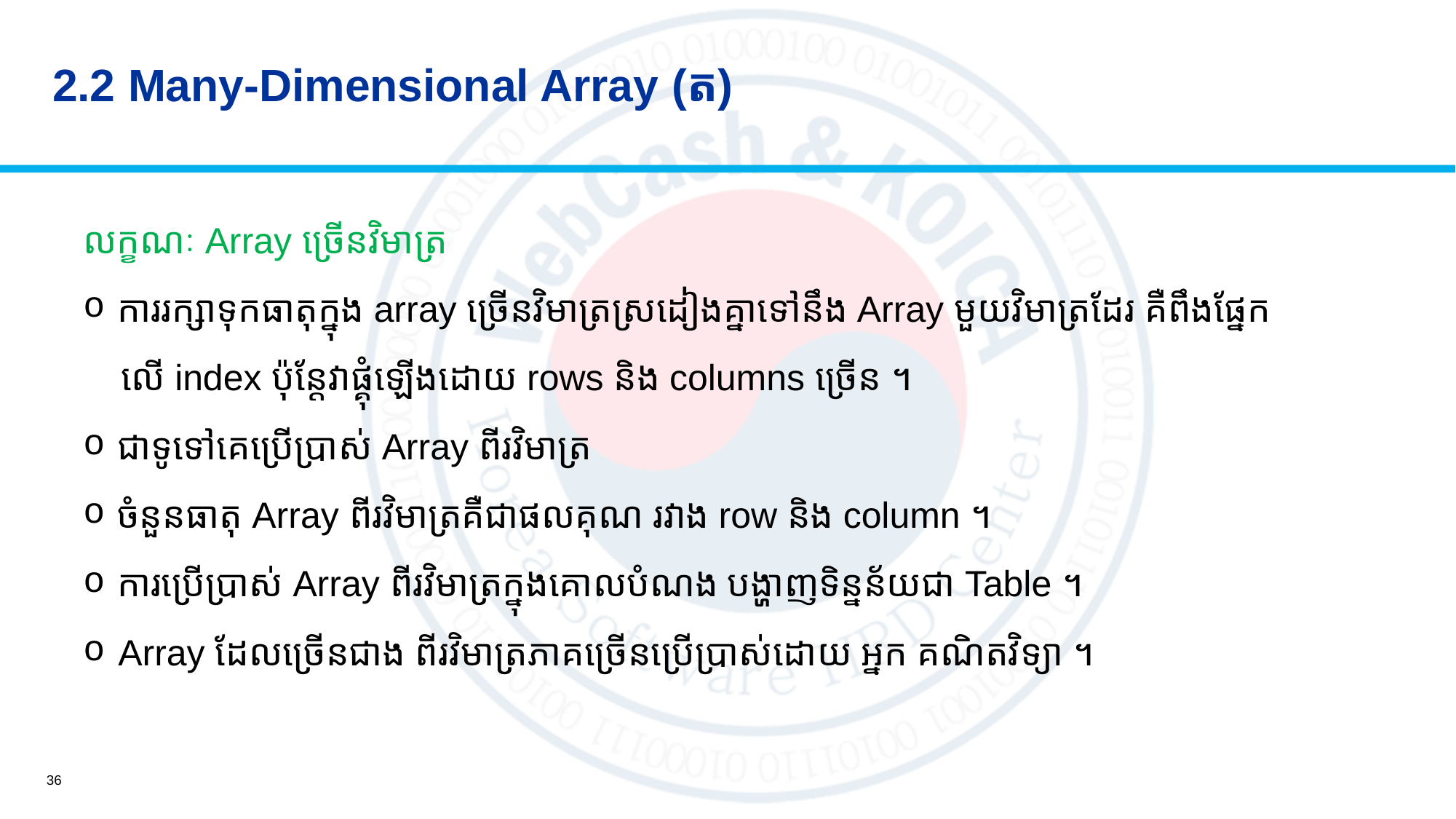

# 2.2 Many-Dimensional Array (ត)
លក្ខណៈ Array ច្រើនវិមាត្រ
 ការរក្សាទុកធាតុក្នុង array ច្រើនវិមាត្រស្រដៀងគ្នាទៅនឹង Array មួយវិមាត្រដែរ គឺពឹងផ្នែក
    លើ index ប៉ុន្ដែវាផ្គុំឡើងដោយ rows និង columns ច្រើន ។
 ជាទូទៅគេប្រើប្រាស់ Array ពីរវិមាត្រ
 ចំនួនធាតុ Array ពីរវិមាត្រគឺជាផលគុណ រវាង row និង column ។
 ការប្រើប្រាស់ Array ពីរវិមាត្រក្នុងគោលបំណង បង្ហាញទិន្នន័យជា Table ។
 Array ដែលច្រើនជាង ពីរវិមាត្រភាគច្រើនប្រើប្រាស់ដោយ អ្នក គណិតវិទ្យា ។
36